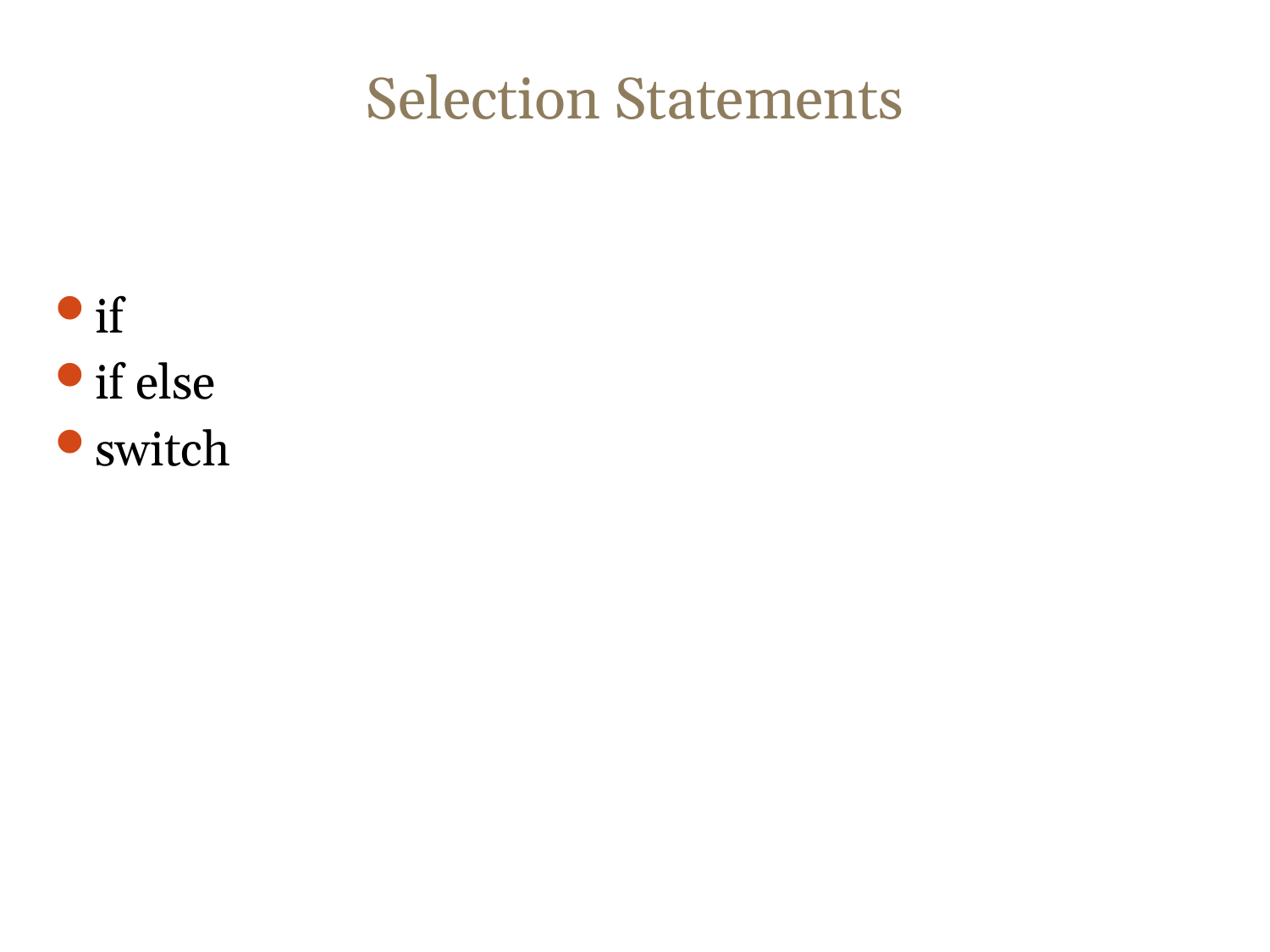

# Selection Statements

if
if else
switch